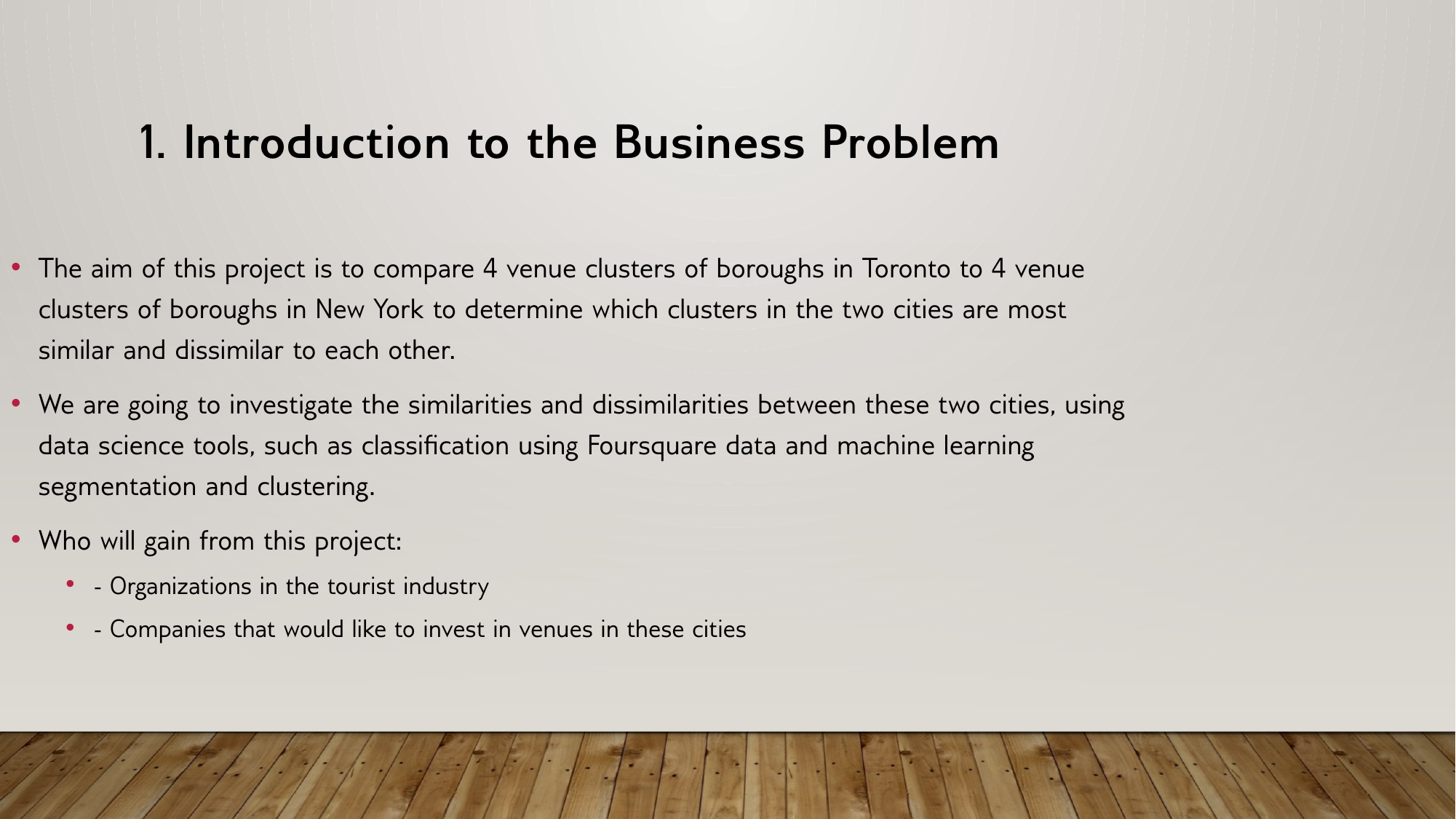

1. Introduction to the Business Problem
The aim of this project is to compare 4 venue clusters of boroughs in Toronto to 4 venue clusters of boroughs in New York to determine which clusters in the two cities are most similar and dissimilar to each other.
We are going to investigate the similarities and dissimilarities between these two cities, using data science tools, such as classification using Foursquare data and machine learning segmentation and clustering.
Who will gain from this project:
- Organizations in the tourist industry
- Companies that would like to invest in venues in these cities